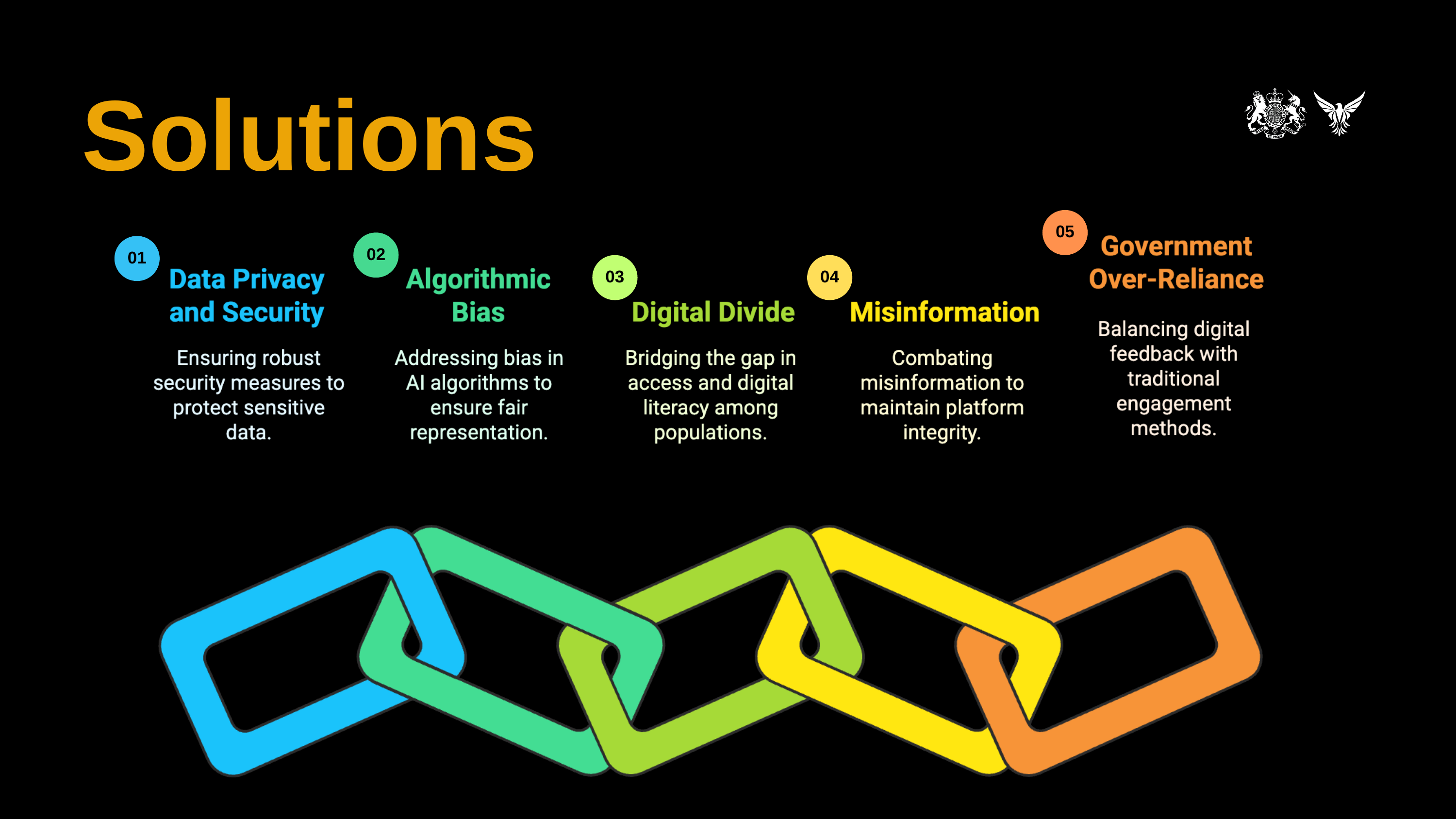

Solutions
01
01
01

05

02

01

03

04